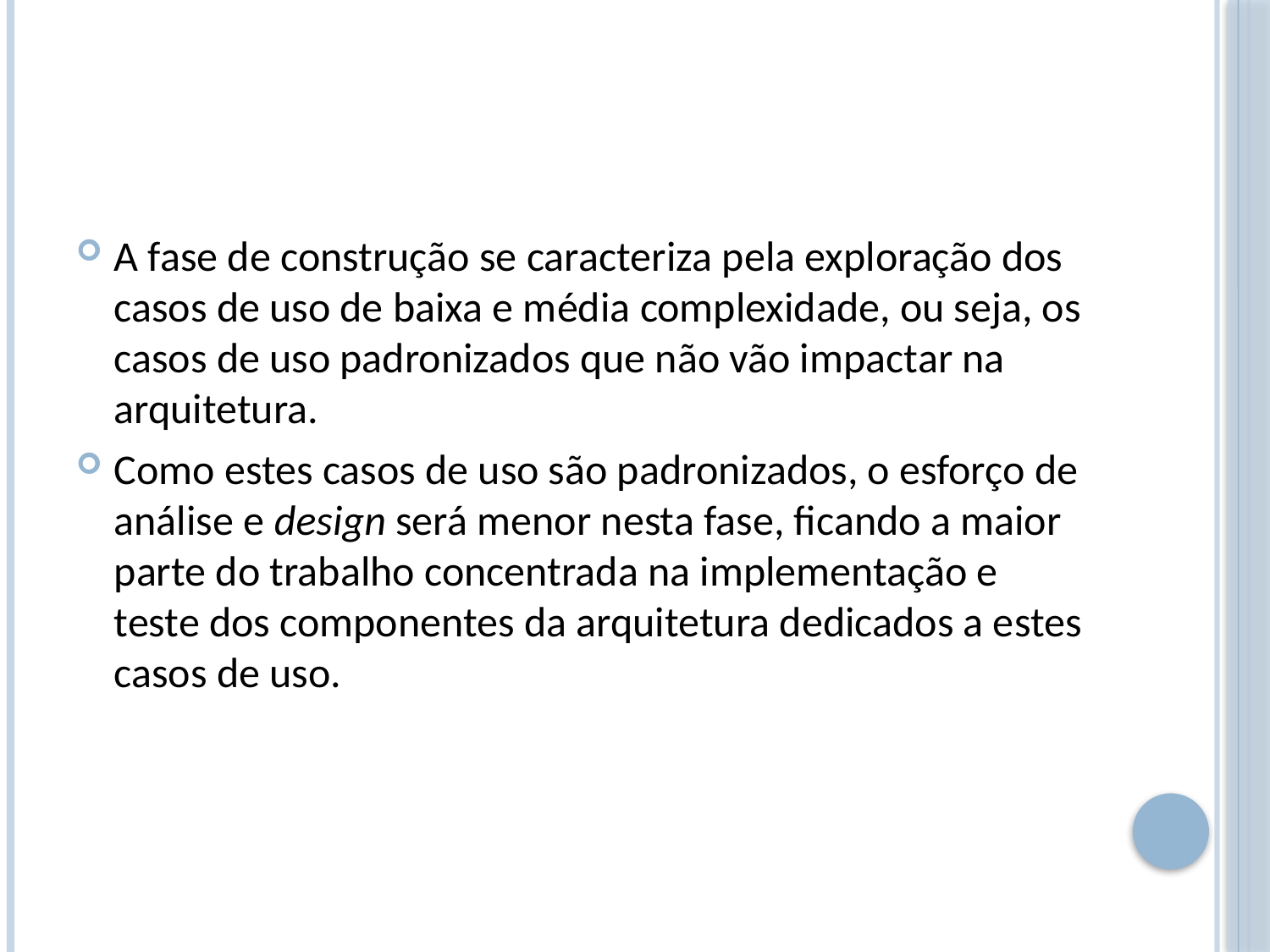

#
A fase de construção se caracteriza pela exploração dos casos de uso de baixa e média complexidade, ou seja, os casos de uso padronizados que não vão impactar na arquitetura.
Como estes casos de uso são padronizados, o esforço de análise e design será menor nesta fase, ficando a maior parte do trabalho concentrada na implementação e teste dos componentes da arquitetura dedicados a estes casos de uso.